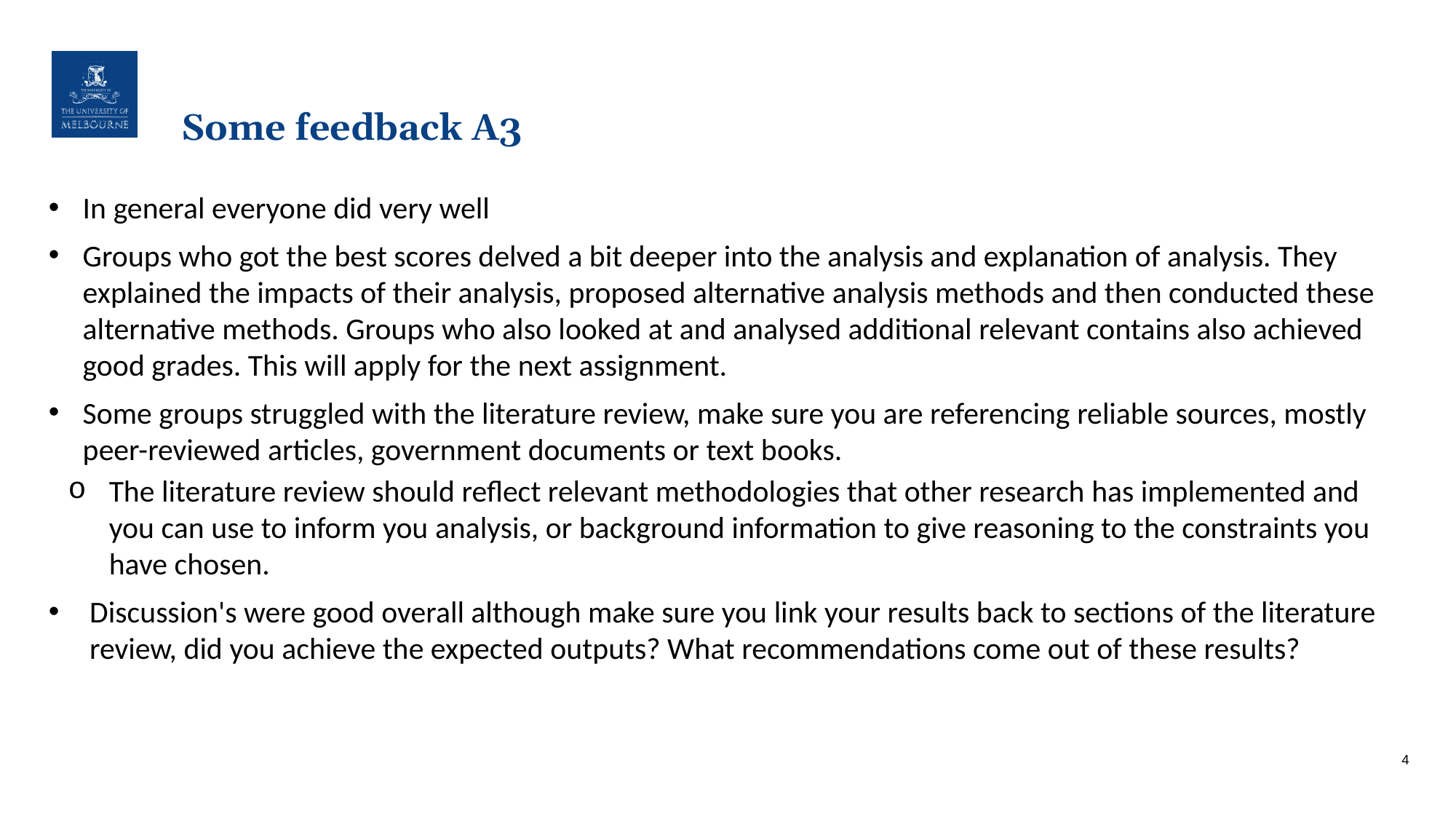

# Some feedback A3
In general everyone did very well
Groups who got the best scores delved a bit deeper into the analysis and explanation of analysis. They explained the impacts of their analysis, proposed alternative analysis methods and then conducted these alternative methods. Groups who also looked at and analysed additional relevant contains also achieved good grades. This will apply for the next assignment.
Some groups struggled with the literature review, make sure you are referencing reliable sources, mostly peer-reviewed articles, government documents or text books.
The literature review should reflect relevant methodologies that other research has implemented and you can use to inform you analysis, or background information to give reasoning to the constraints you have chosen.
Discussion's were good overall although make sure you link your results back to sections of the literature review, did you achieve the expected outputs? What recommendations come out of these results?
4